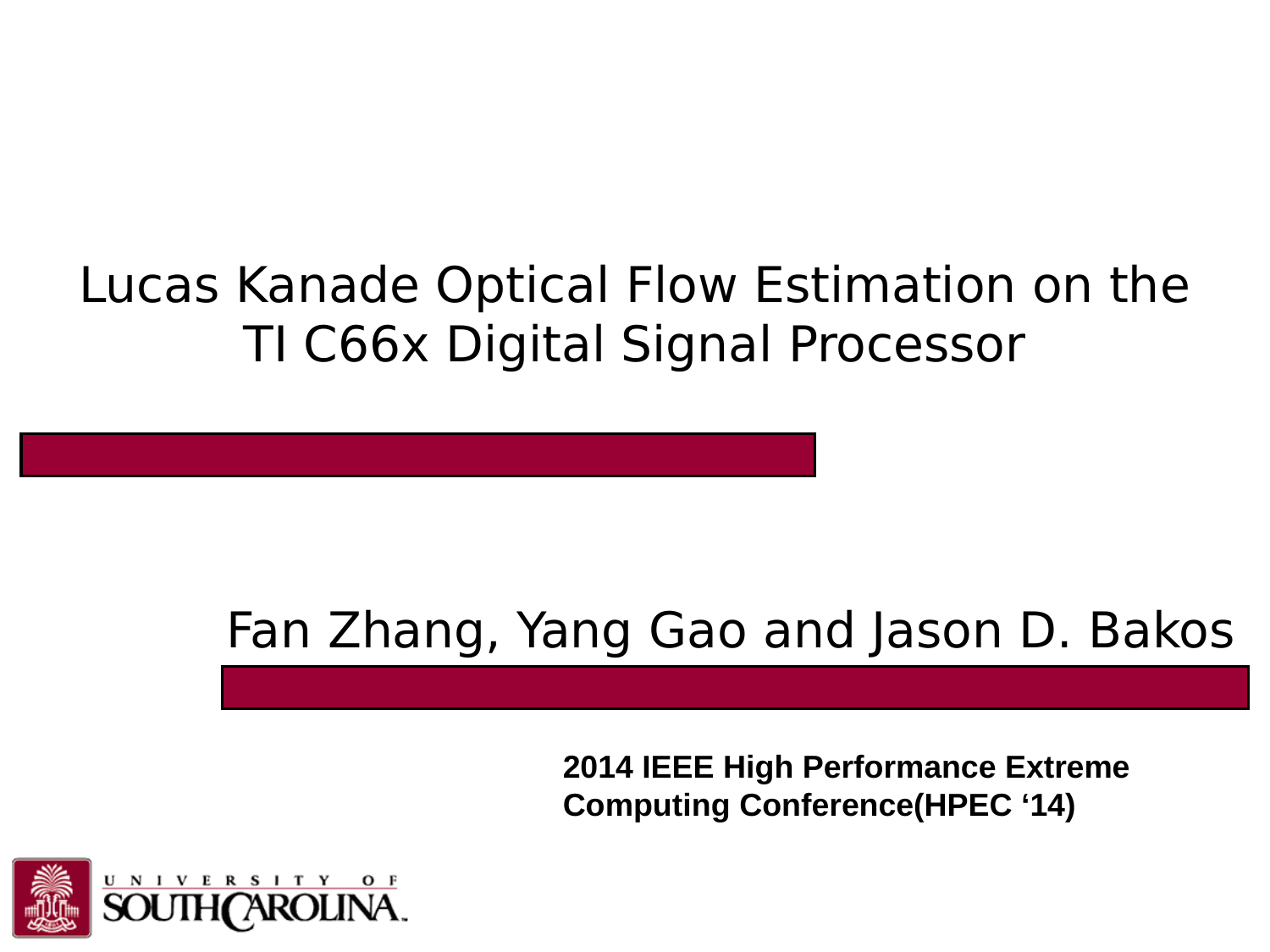

# Lucas Kanade Optical Flow Estimation on the TI C66x Digital Signal Processor
Fan Zhang, Yang Gao and Jason D. Bakos
2014 IEEE High Performance Extreme Computing Conference(HPEC ‘14)